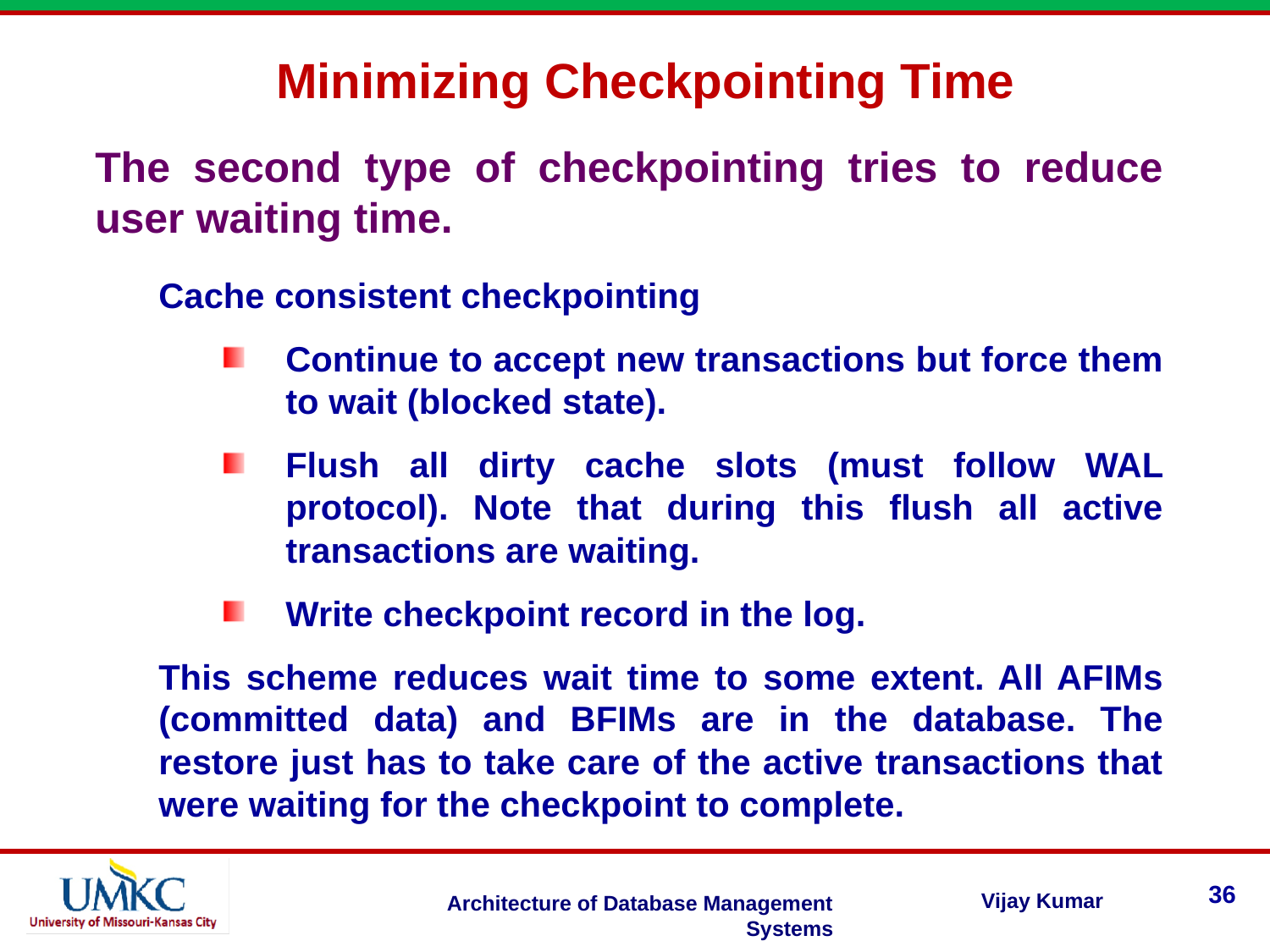

Minimizing Checkpointing Time
The second type of checkpointing tries to reduce user waiting time.
Cache consistent checkpointing
Continue to accept new transactions but force them to wait (blocked state).
Flush all dirty cache slots (must follow WAL protocol). Note that during this flush all active transactions are waiting.
Write checkpoint record in the log.
This scheme reduces wait time to some extent. All AFIMs (committed data) and BFIMs are in the database. The restore just has to take care of the active transactions that were waiting for the checkpoint to complete.
36